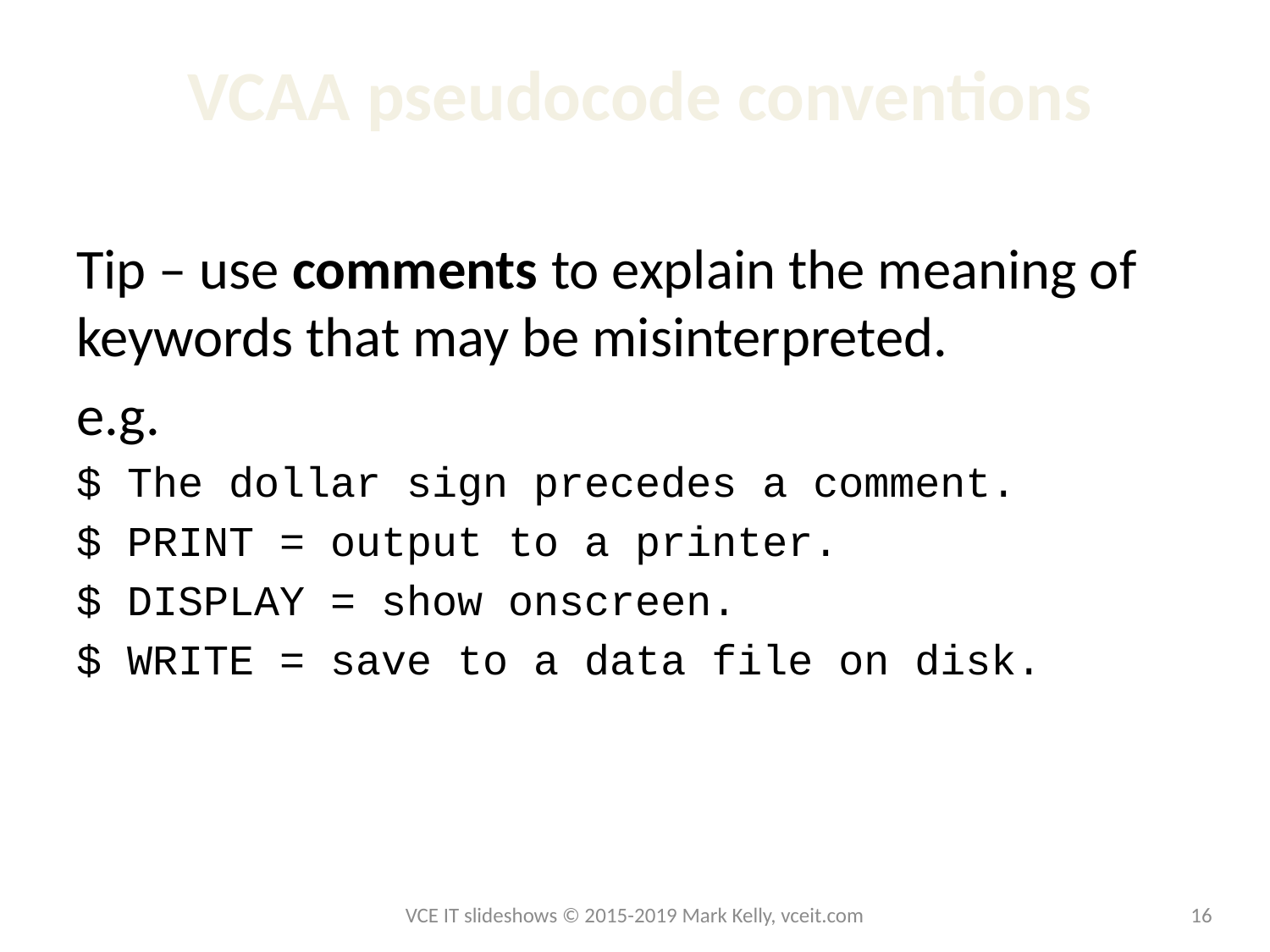

# VCAA pseudocode conventions
Tip – use comments to explain the meaning of keywords that may be misinterpreted.
e.g.
$ The dollar sign precedes a comment.
$ PRINT = output to a printer.
$ DISPLAY = show onscreen.
$ WRITE = save to a data file on disk.
VCE IT slideshows © 2015-2019 Mark Kelly, vceit.com
16